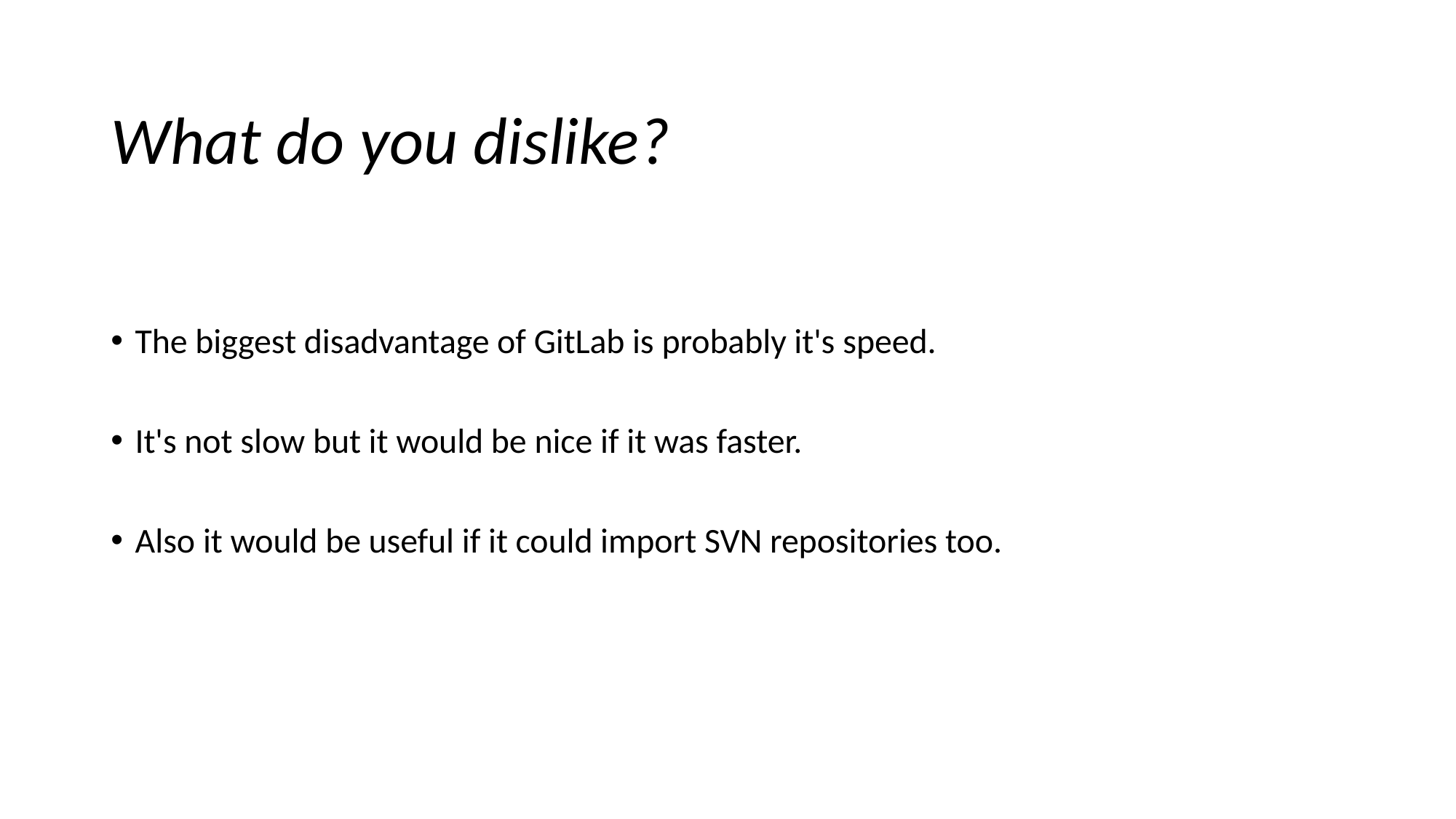

# What do you dislike?
The biggest disadvantage of GitLab is probably it's speed.

It's not slow but it would be nice if it was faster.

Also it would be useful if it could import SVN repositories too.